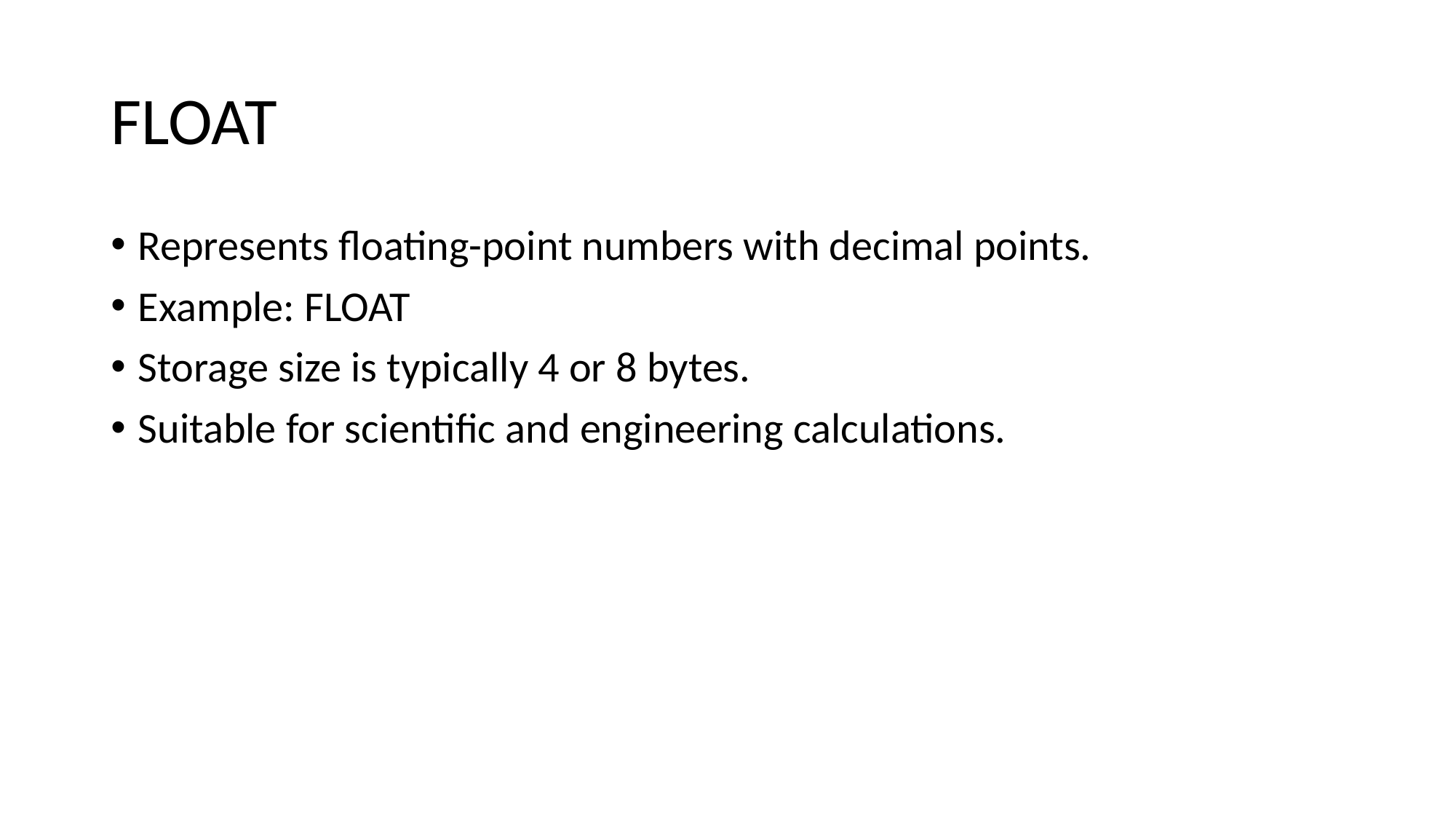

# FLOAT
Represents floating-point numbers with decimal points.
Example: FLOAT
Storage size is typically 4 or 8 bytes.
Suitable for scientific and engineering calculations.